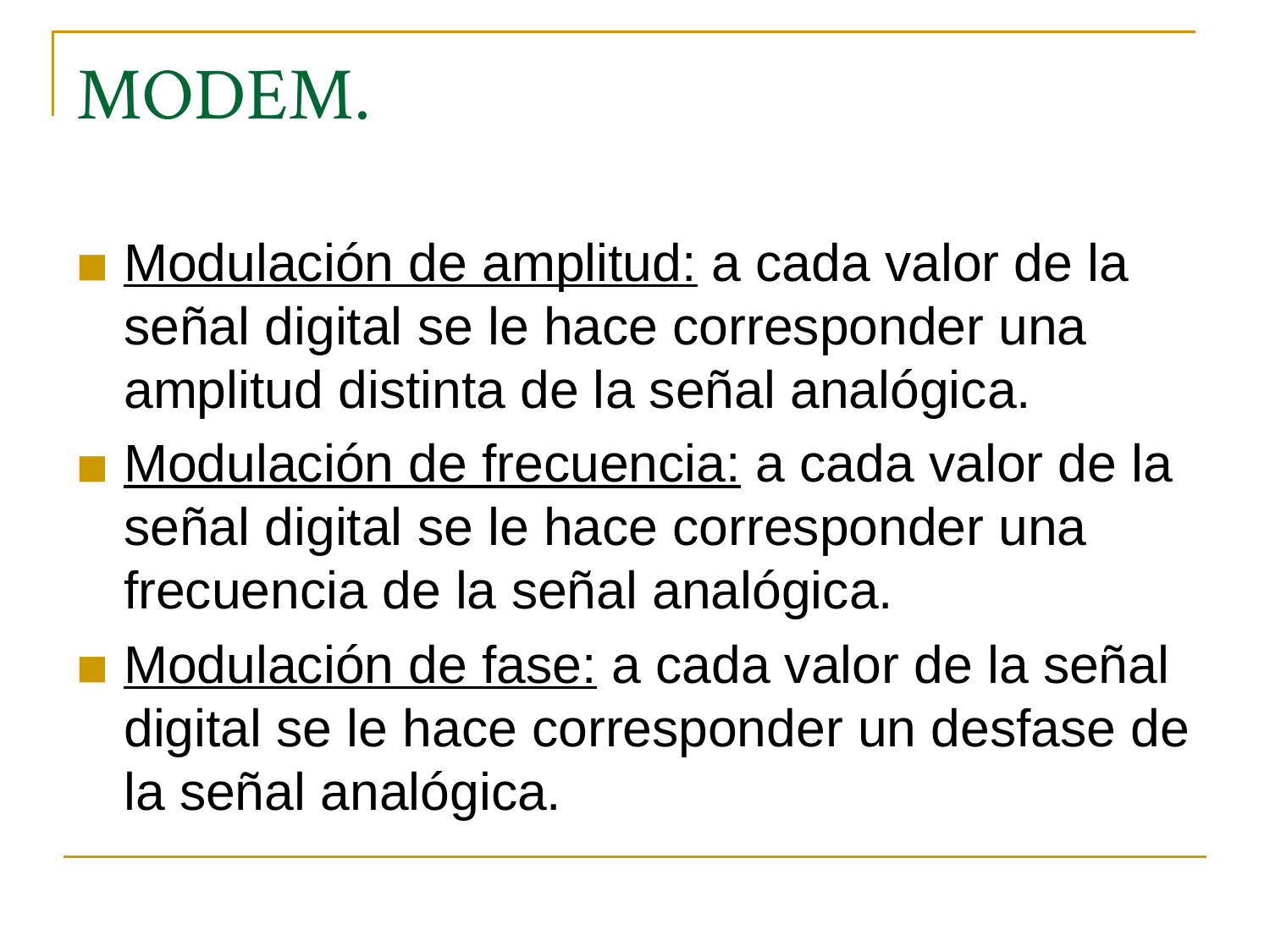

# MODEM.
Modulación de amplitud: a cada valor de la señal digital se le hace corresponder una amplitud distinta de la señal analógica.
Modulación de frecuencia: a cada valor de la señal digital se le hace corresponder una frecuencia de la señal analógica.
Modulación de fase: a cada valor de la señal digital se le hace corresponder un desfase de la señal analógica.